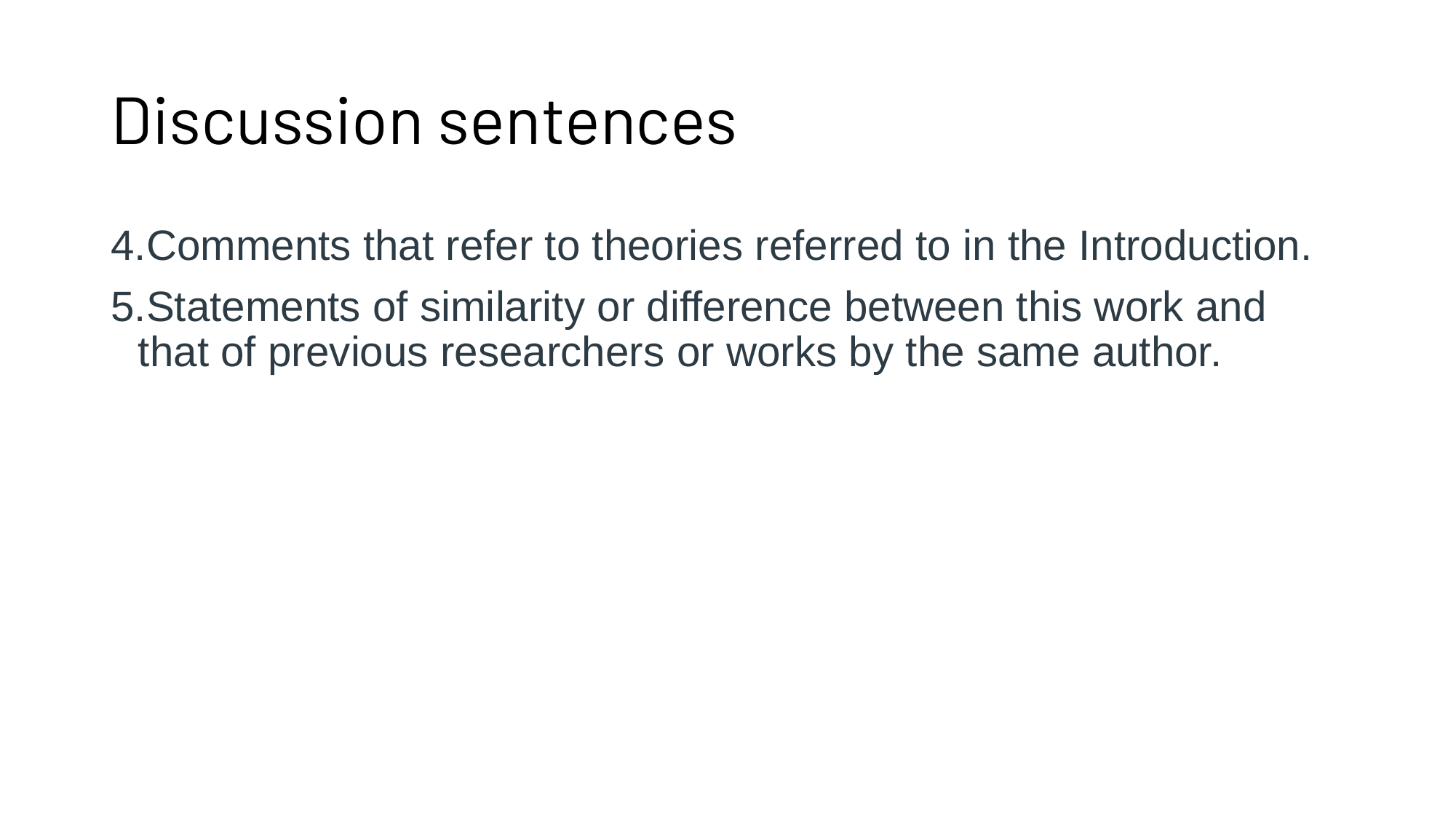

# Discussion sentences
Comments that refer to theories referred to in the Introduction.
Statements of similarity or difference between this work and that of previous researchers or works by the same author.